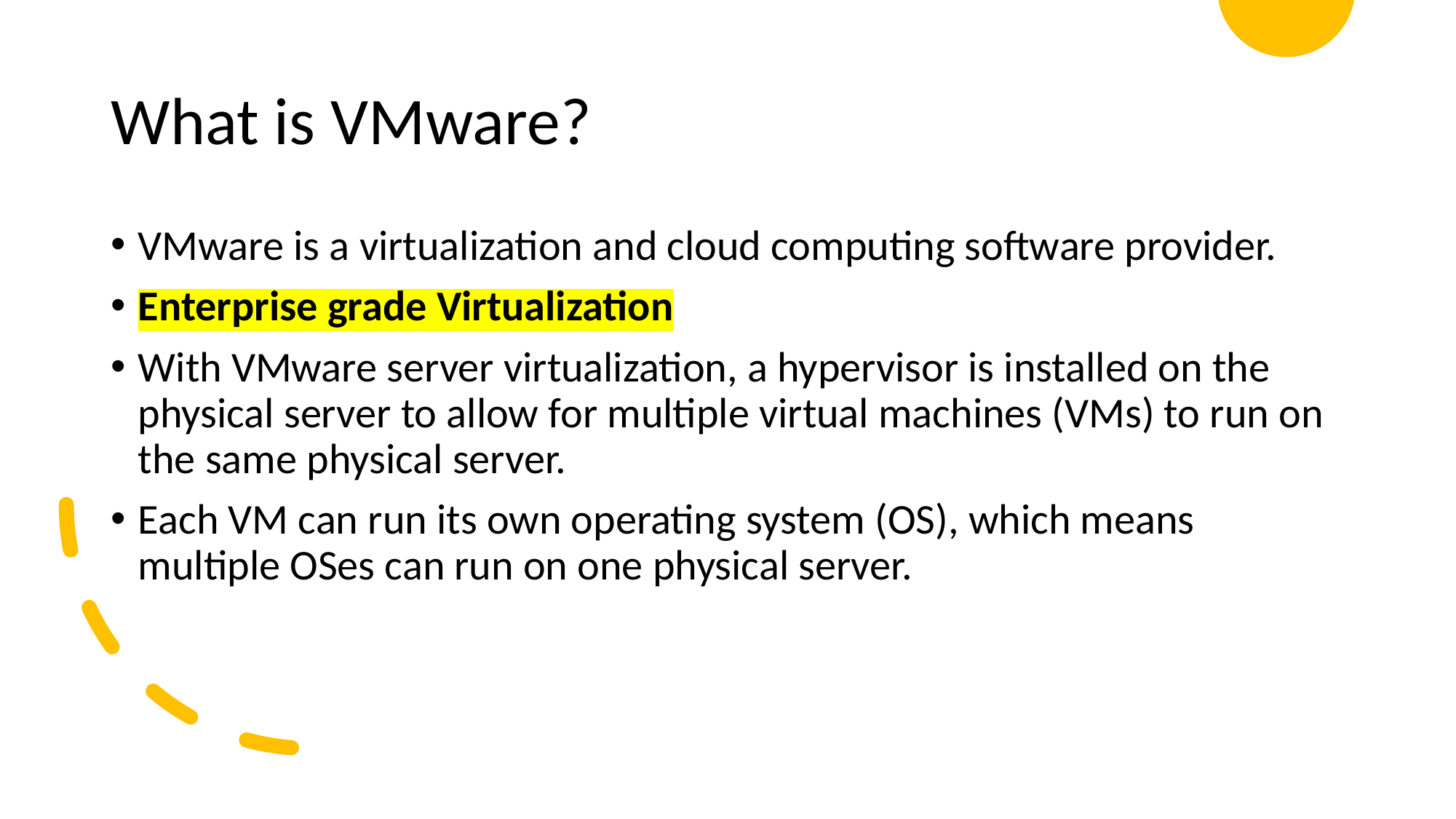

# What is VMware?
VMware is a virtualization and cloud computing software provider.
Enterprise grade Virtualization
With VMware server virtualization, a hypervisor is installed on the physical server to allow for multiple virtual machines (VMs) to run on the same physical server.
Each VM can run its own operating system (OS), which means multiple OSes can run on one physical server.